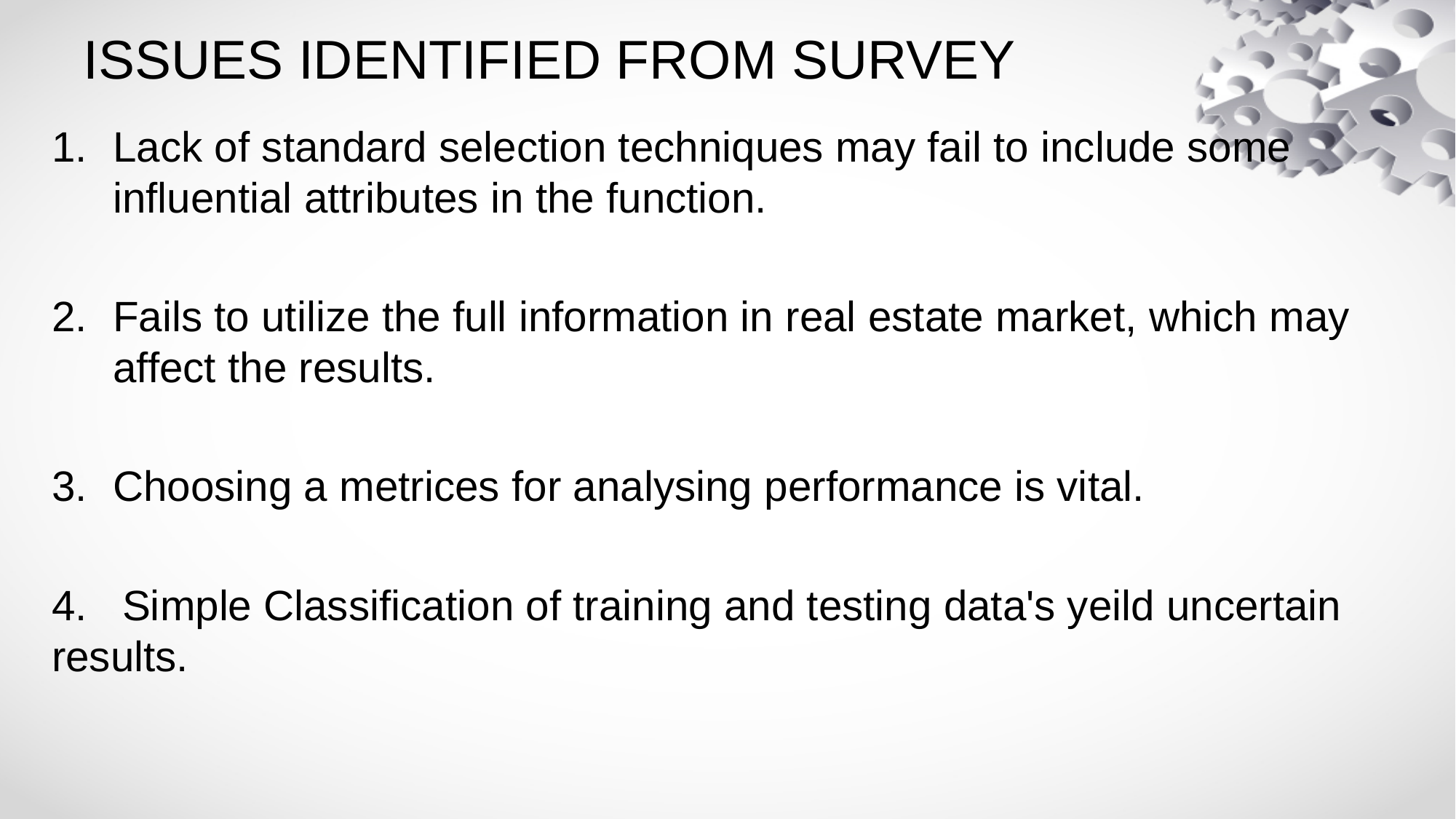

# ISSUES IDENTIFIED FROM SURVEY
Lack of standard selection techniques may fail to include some influential attributes in the function.

Fails to utilize the full information in real estate market, which may affect the results.

Choosing a metrices for analysing performance is vital.

4.   Simple Classification of training and testing data's yeild uncertain results.